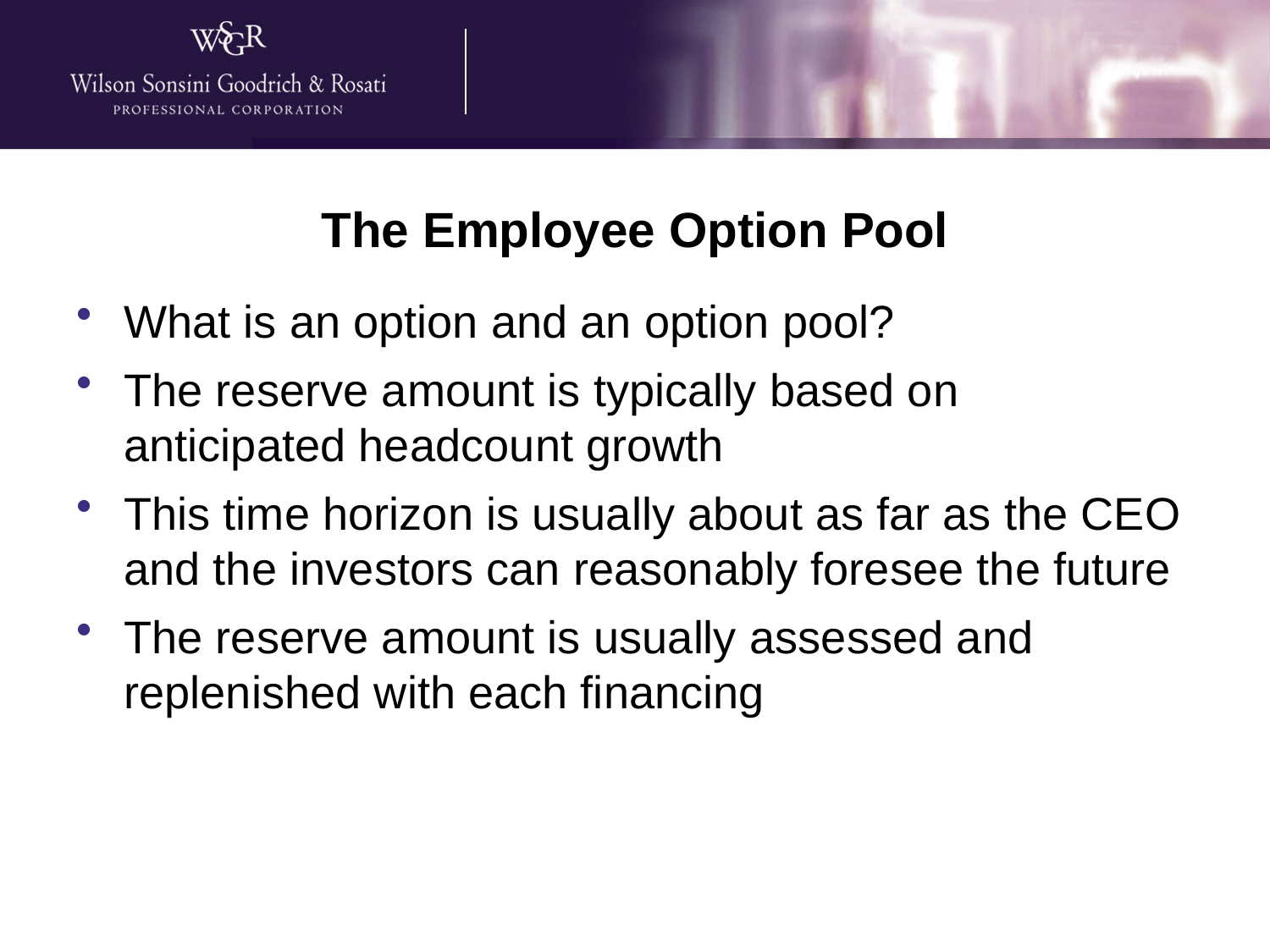

# The Employee Option Pool
What is an option and an option pool?
The reserve amount is typically based on anticipated headcount growth
This time horizon is usually about as far as the CEO and the investors can reasonably foresee the future
The reserve amount is usually assessed and replenished with each financing